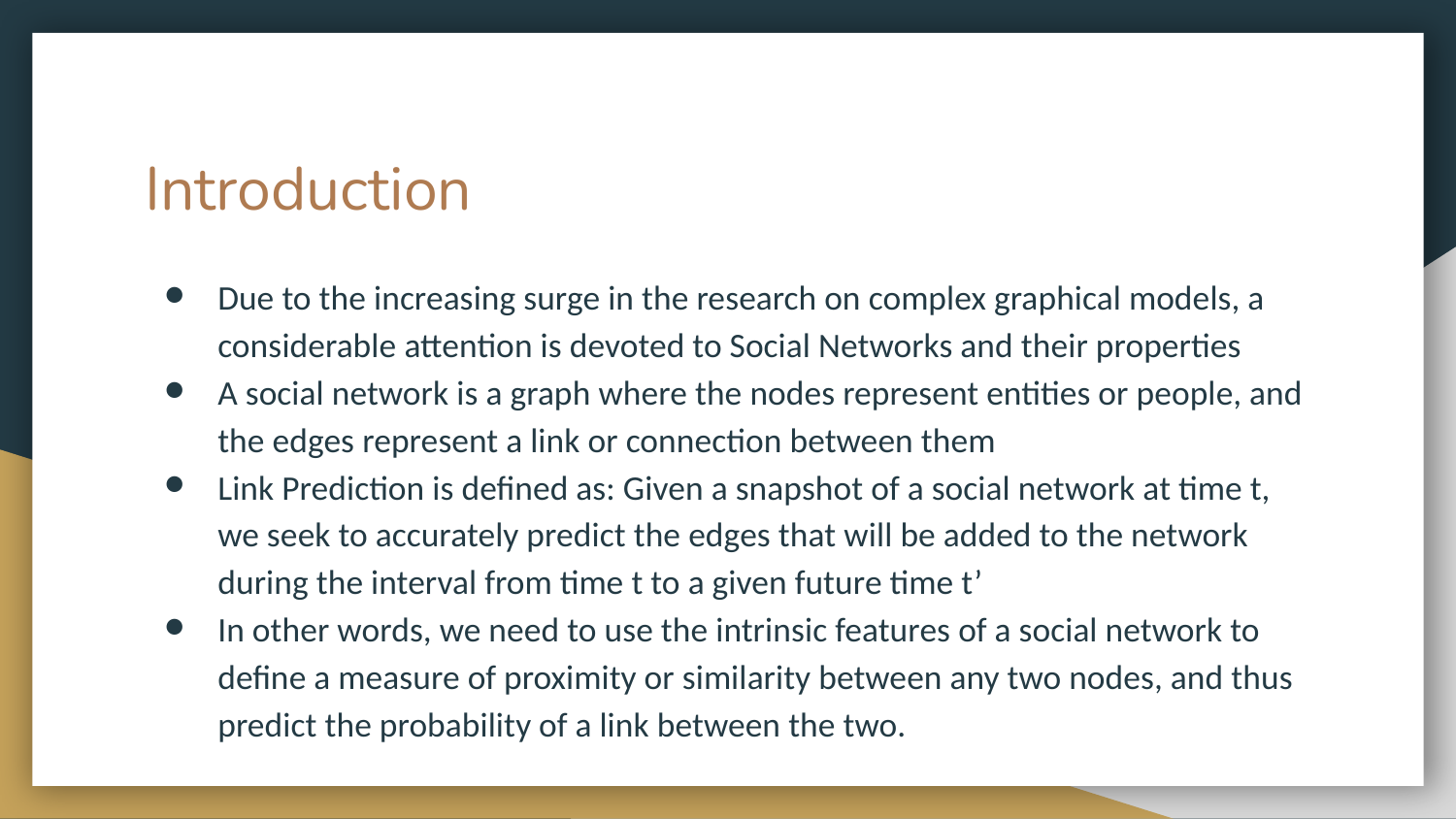

# Introduction
Due to the increasing surge in the research on complex graphical models, a considerable attention is devoted to Social Networks and their properties
A social network is a graph where the nodes represent entities or people, and the edges represent a link or connection between them
Link Prediction is defined as: Given a snapshot of a social network at time t, we seek to accurately predict the edges that will be added to the network during the interval from time t to a given future time t’
In other words, we need to use the intrinsic features of a social network to define a measure of proximity or similarity between any two nodes, and thus predict the probability of a link between the two.